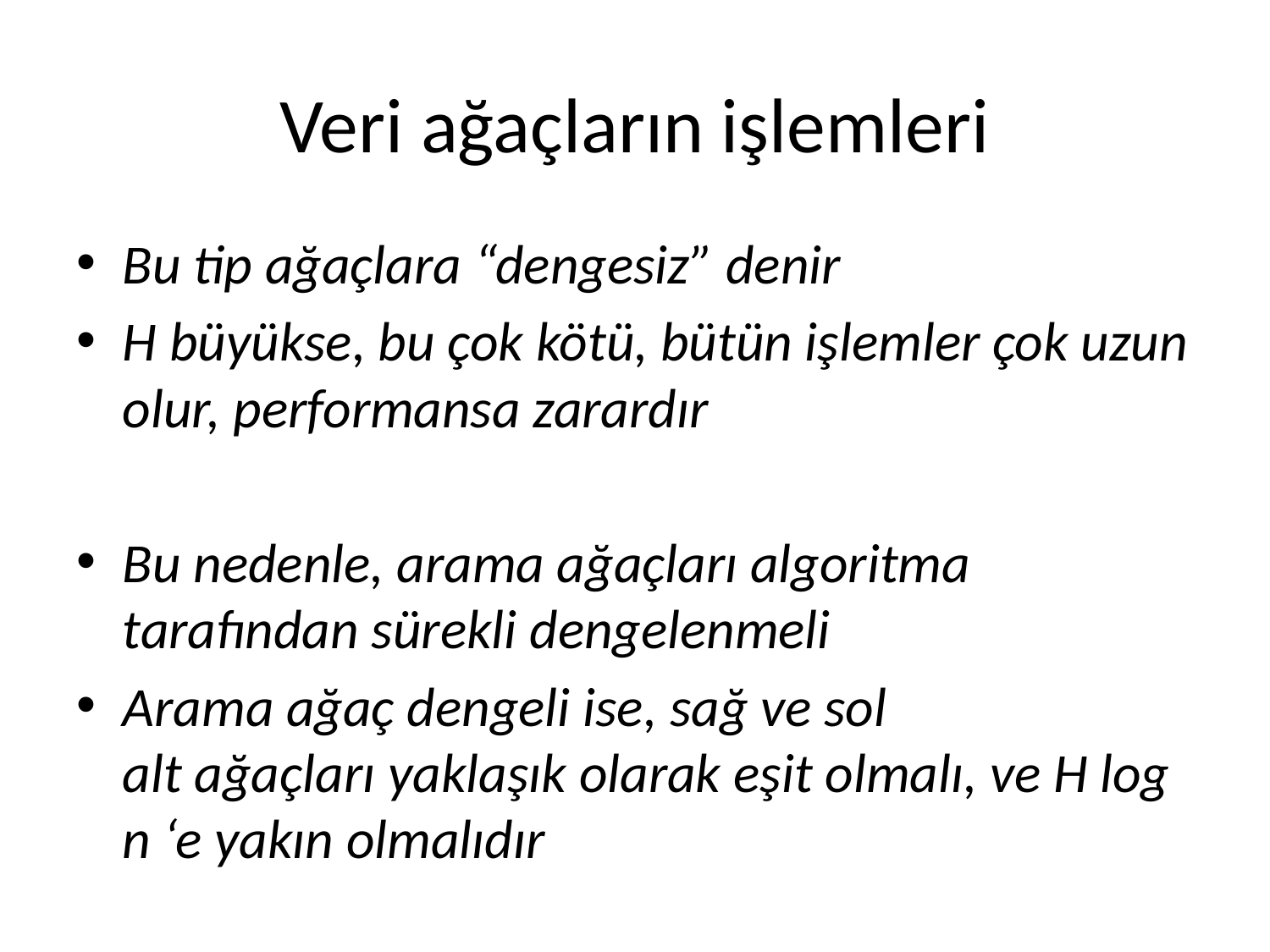

# Veri ağaçların işlemleri
Bu tip ağaçlara “dengesiz” denir
H büyükse, bu çok kötü, bütün işlemler çok uzun olur, performansa zarardır

Bu nedenle, arama ağaçları algoritma tarafından sürekli dengelenmeli
Arama ağaç dengeli ise, sağ ve sol
alt ağaçları yaklaşık olarak eşit olmalı, ve H log n ‘e yakın olmalıdır